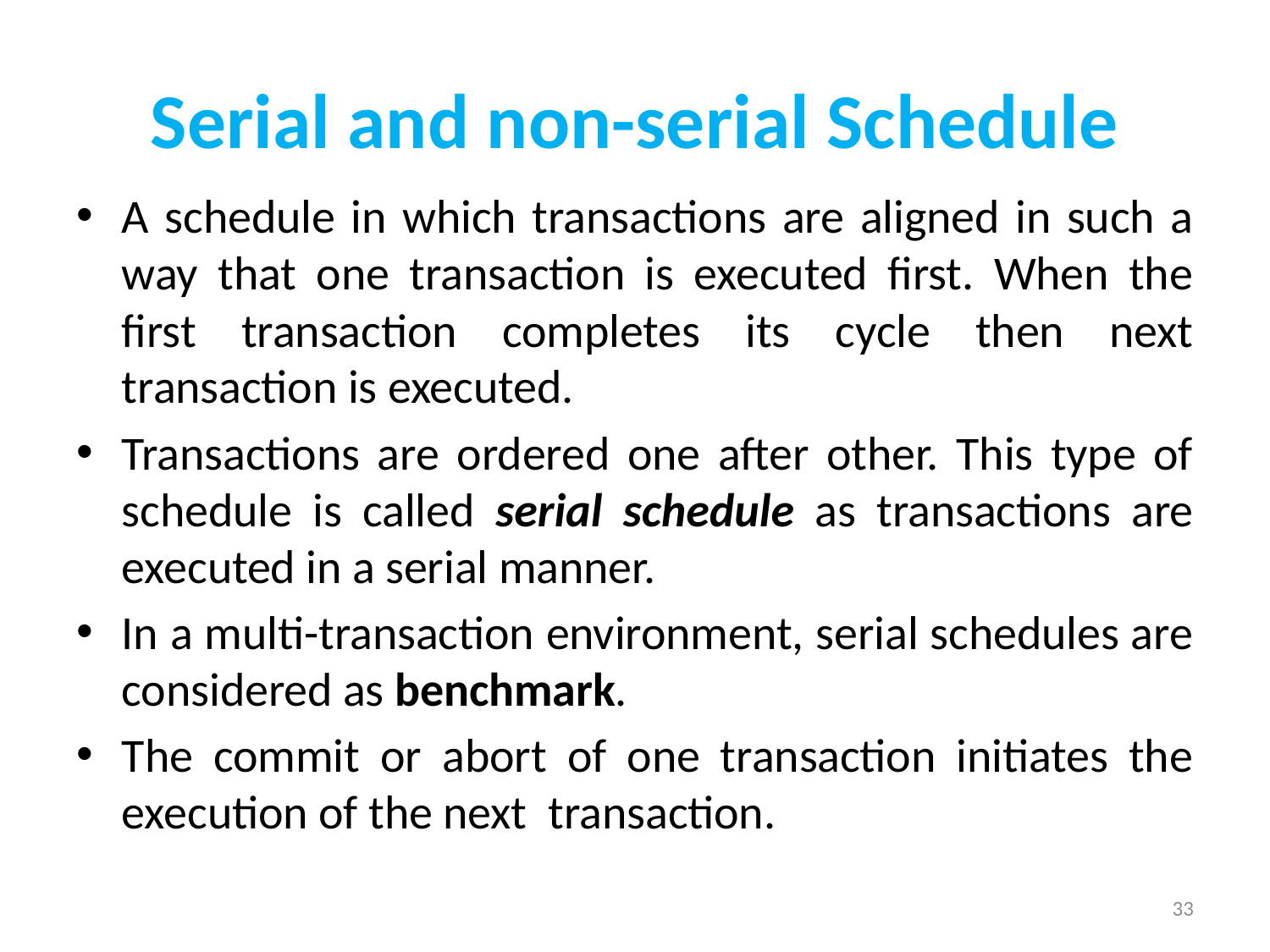

# Serial and non-serial Schedule
A schedule in which transactions are aligned in such a way that one transaction is executed first. When the first transaction completes its cycle then next transaction is executed.
Transactions are ordered one after other. This type of schedule is called serial schedule as transactions are executed in a serial manner.
In a multi-transaction environment, serial schedules are considered as benchmark.
The commit or abort of one transaction initiates the execution of the next  transaction.
33